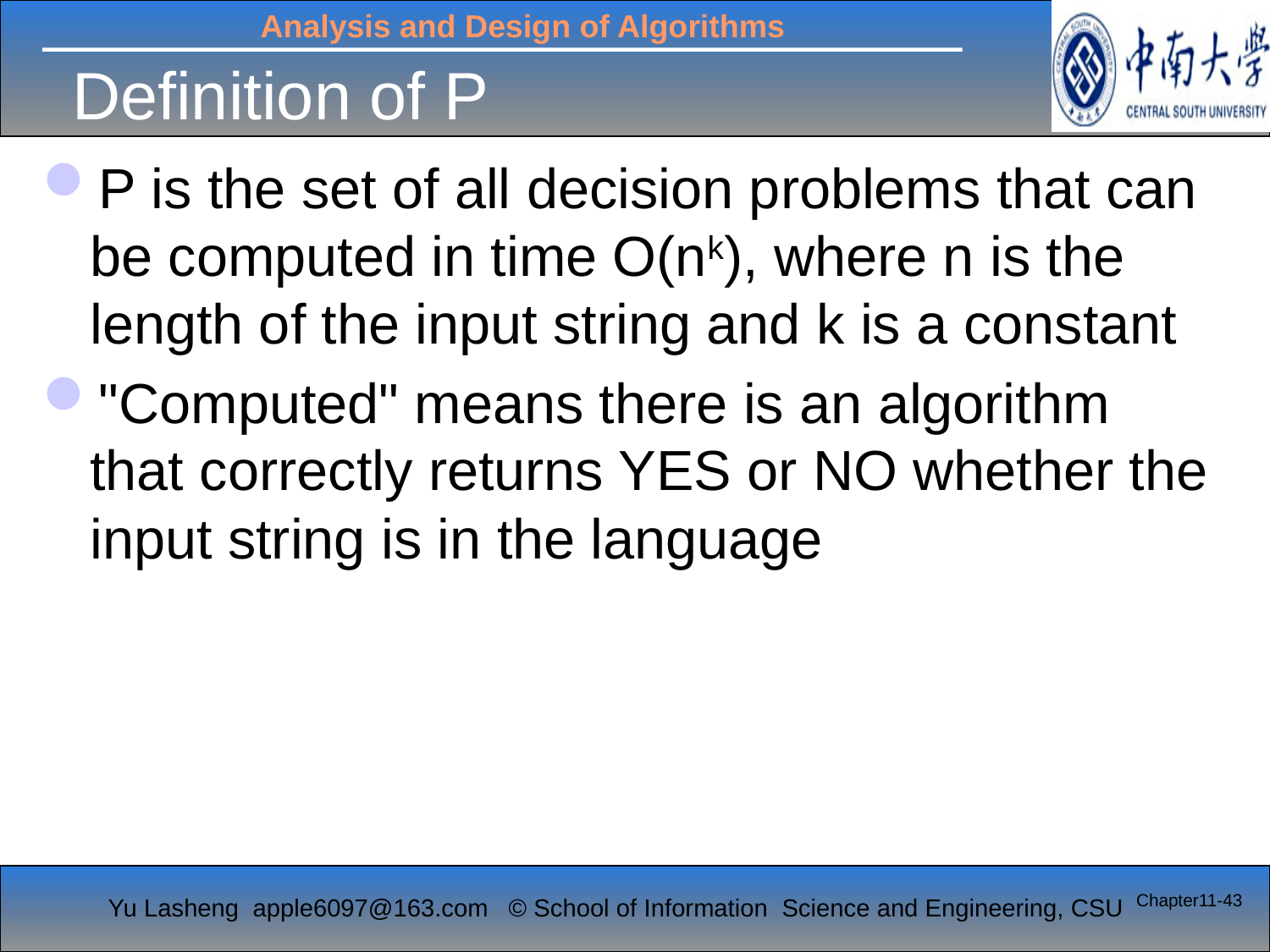

# Definition of P
P is the set of all decision problems that can be computed in time O(nk), where n is the length of the input string and k is a constant
"Computed" means there is an algorithm that correctly returns YES or NO whether the input string is in the language
Chapter11-43